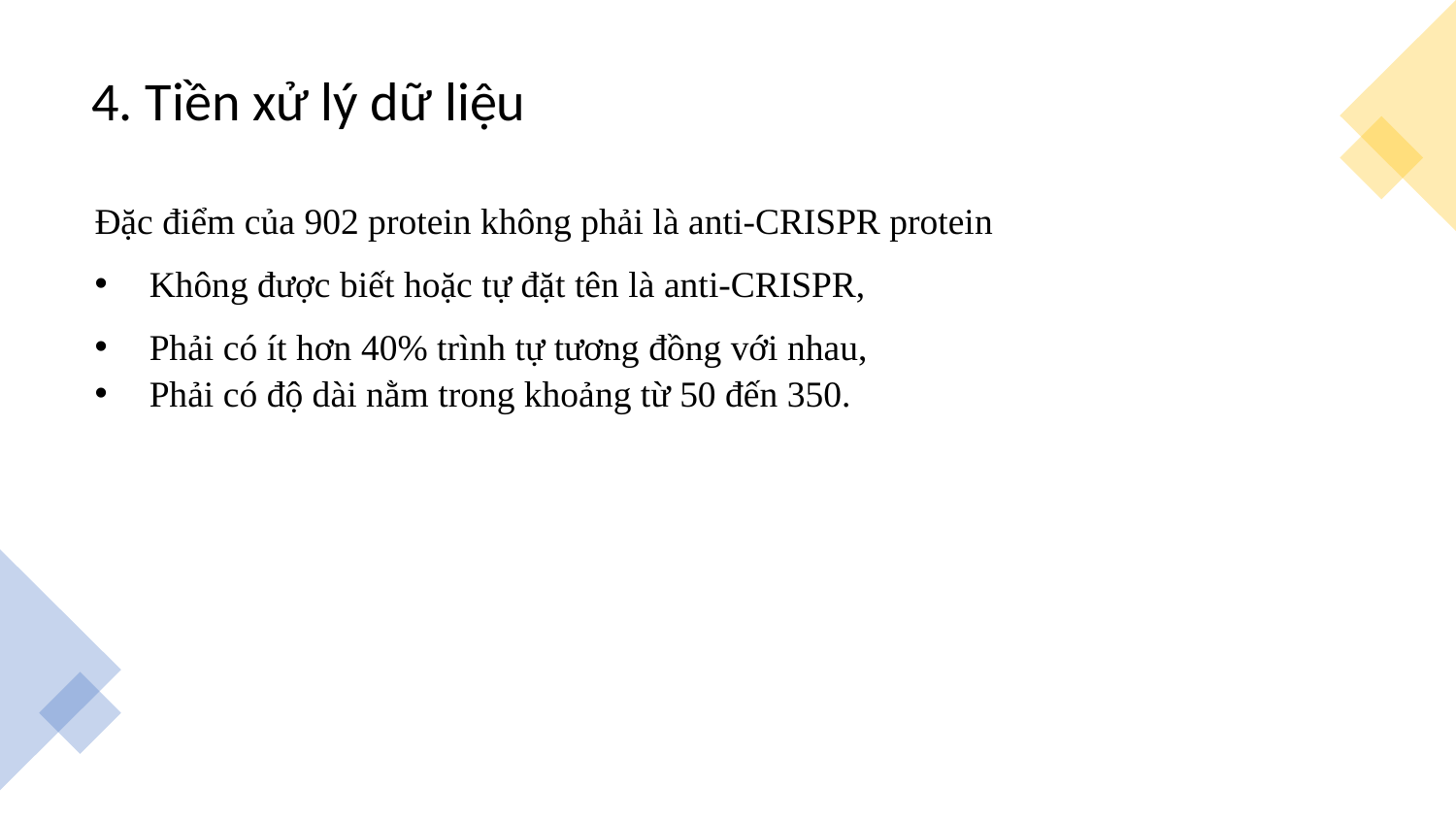

# 4. Tiền xử lý dữ liệu
Đặc điểm của 902 protein không phải là anti-CRISPR protein
Không được biết hoặc tự đặt tên là anti-CRISPR,
Phải có ít hơn 40% trình tự tương đồng với nhau,
Phải có độ dài nằm trong khoảng từ 50 đến 350.